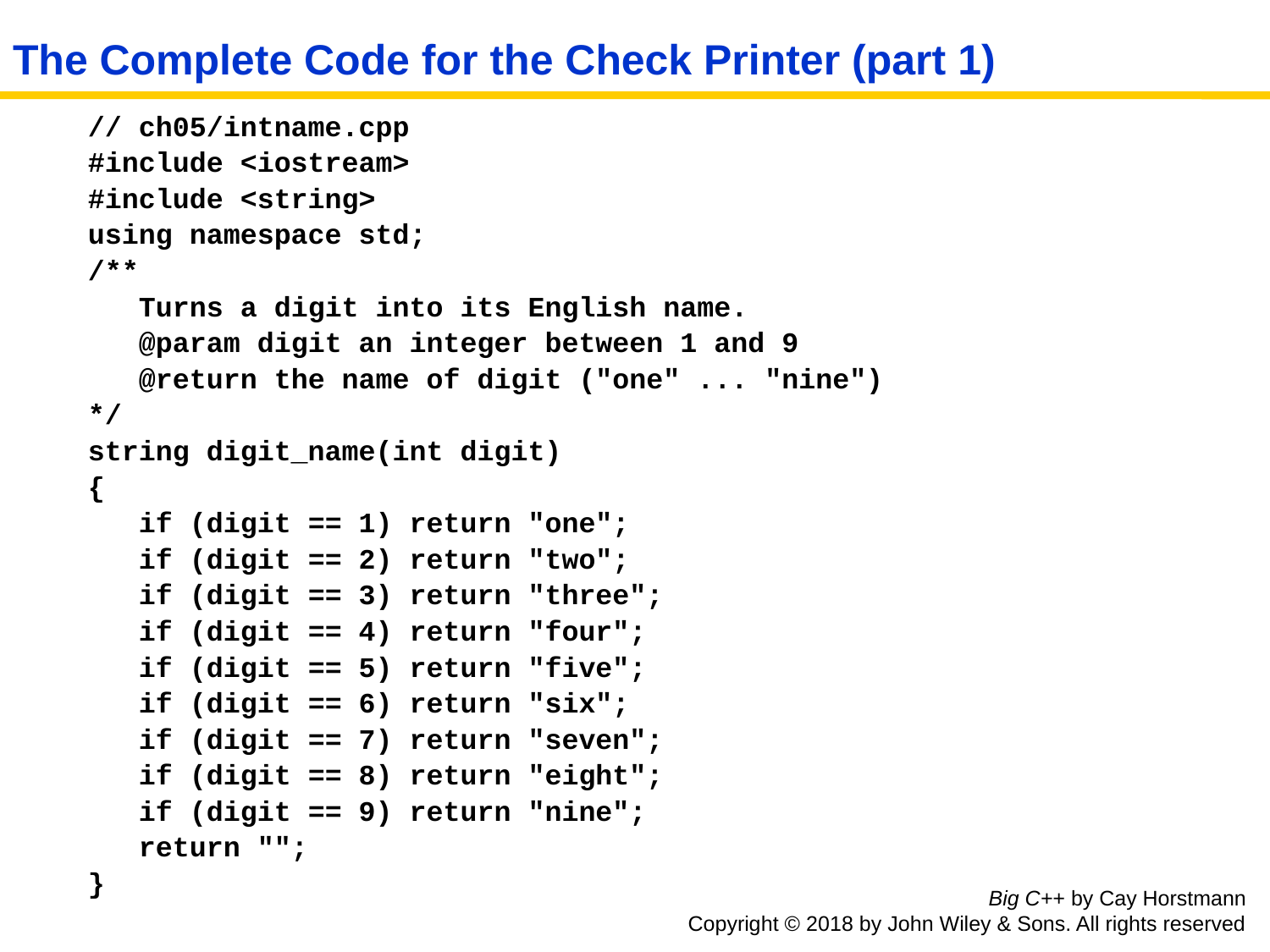

# The Complete Code for the Check Printer (part 1)
// ch05/intname.cpp
#include <iostream>
#include <string>
using namespace std;
/**
   Turns a digit into its English name.
   @param digit an integer between 1 and 9
   @return the name of digit ("one" ... "nine")
*/
string digit_name(int digit)
{
   if (digit == 1) return "one";
   if (digit == 2) return "two";
   if (digit == 3) return "three";
   if (digit == 4) return "four";
   if (digit == 5) return "five";
   if (digit == 6) return "six";
   if (digit == 7) return "seven";
   if (digit == 8) return "eight";
   if (digit == 9) return "nine";
   return "";
}

Big C++ by Cay Horstmann
Copyright © 2018 by John Wiley & Sons. All rights reserved